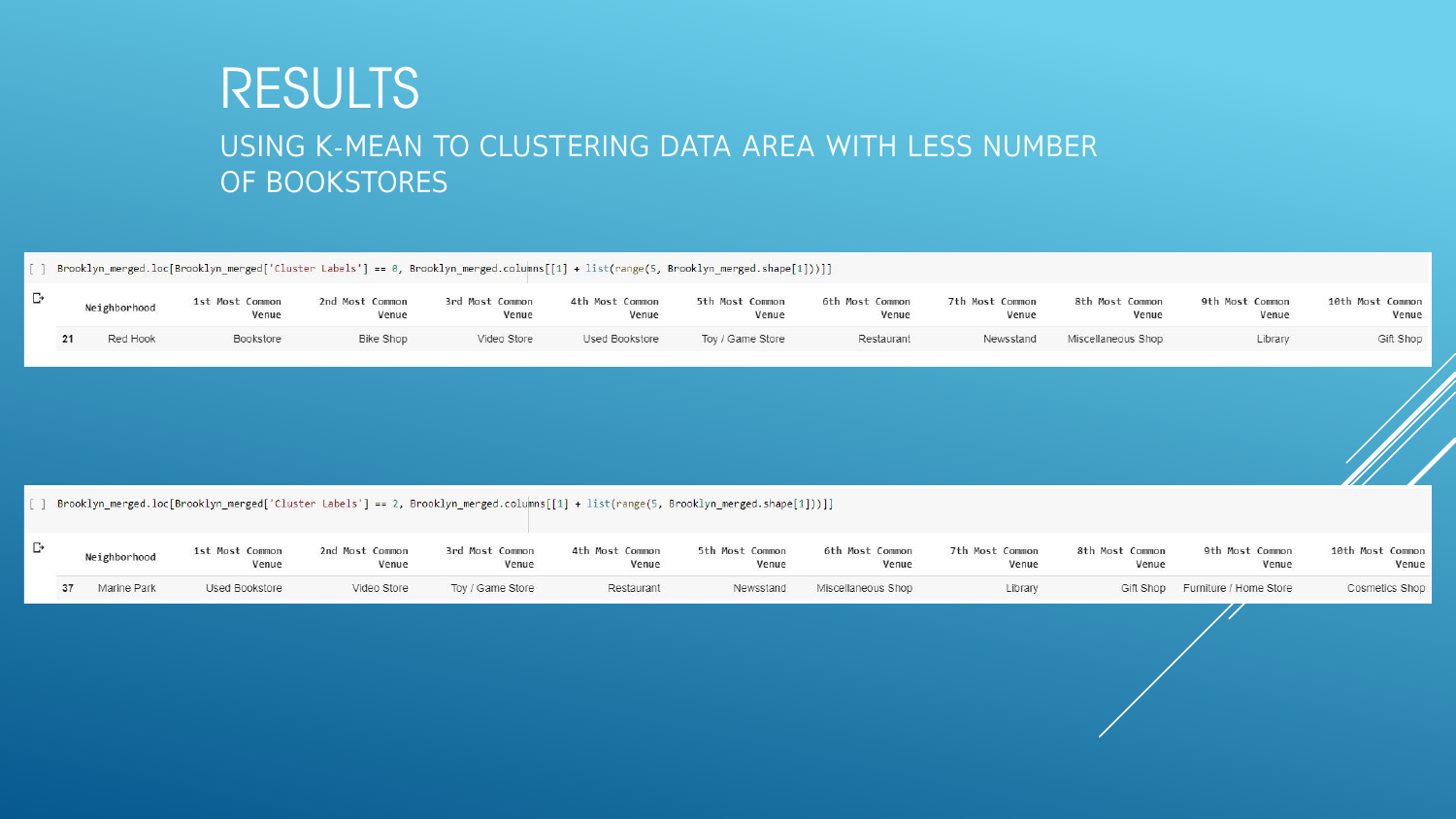

# Results
Using K-mean to clustering data area with less number of bookstores